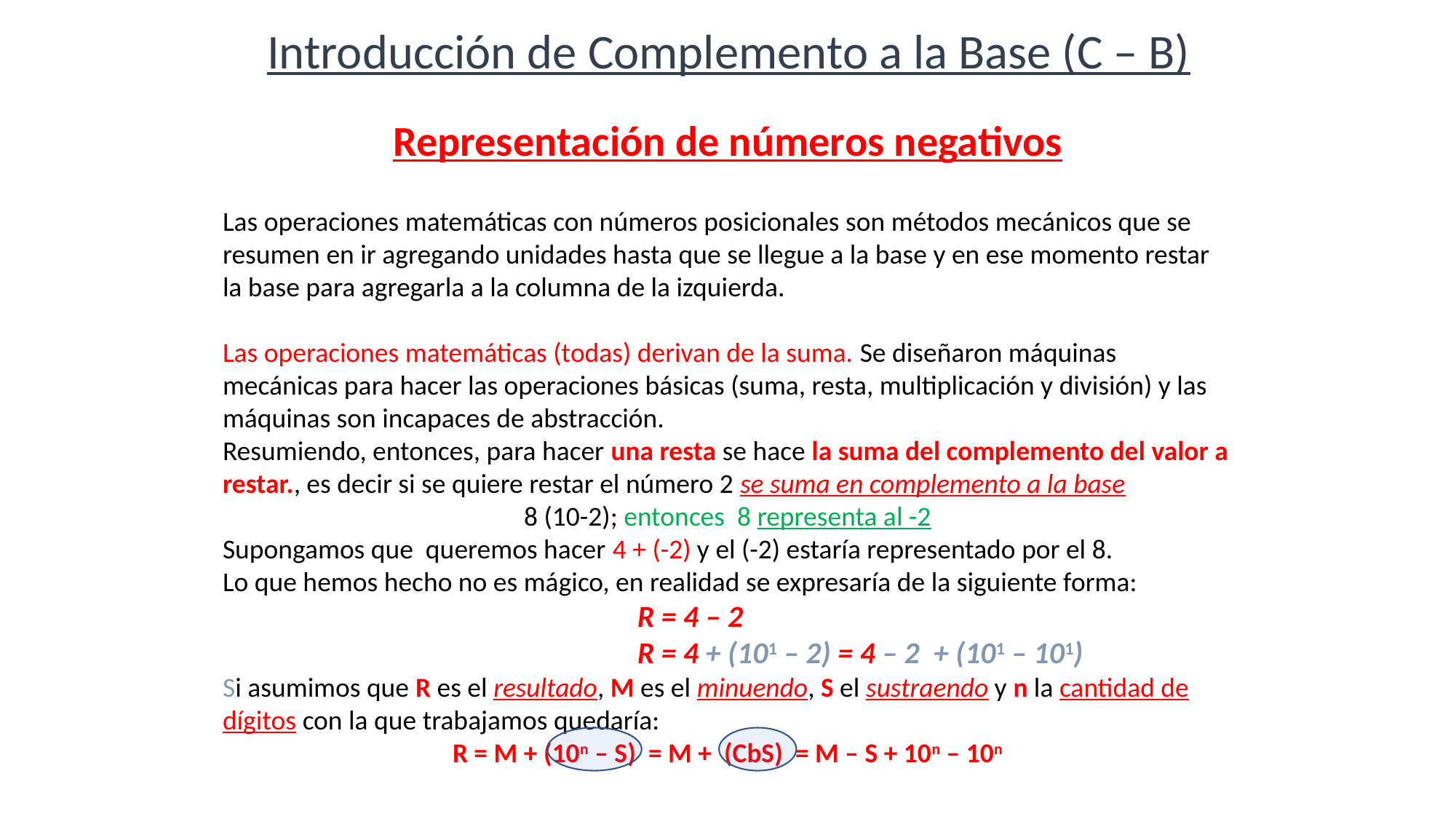

Introducción de Complemento a la Base (C – B)
Representación de números negativos
Las operaciones matemáticas con números posicionales son métodos mecánicos que se resumen en ir agregando unidades hasta que se llegue a la base y en ese momento restar la base para agregarla a la columna de la izquierda.

Las operaciones matemáticas (todas) derivan de la suma. Se diseñaron máquinas mecánicas para hacer las operaciones básicas (suma, resta, multiplicación y división) y las máquinas son incapaces de abstracción.
Resumiendo, entonces, para hacer una resta se hace la suma del complemento del valor a restar., es decir si se quiere restar el número 2 se suma en complemento a la base
8 (10-2); entonces  8 representa al -2
Supongamos que  queremos hacer 4 + (-2) y el (-2) estaría representado por el 8.
Lo que hemos hecho no es mágico, en realidad se expresaría de la siguiente forma:
                                                            R = 4 – 2
                                                            R = 4 + (101 – 2) = 4 – 2  + (101 – 101)
Si asumimos que R es el resultado, M es el minuendo, S el sustraendo y n la cantidad de dígitos con la que trabajamos quedaría:
R = M + (10n – S)  = M +  (CbS)  = M – S + 10n – 10n